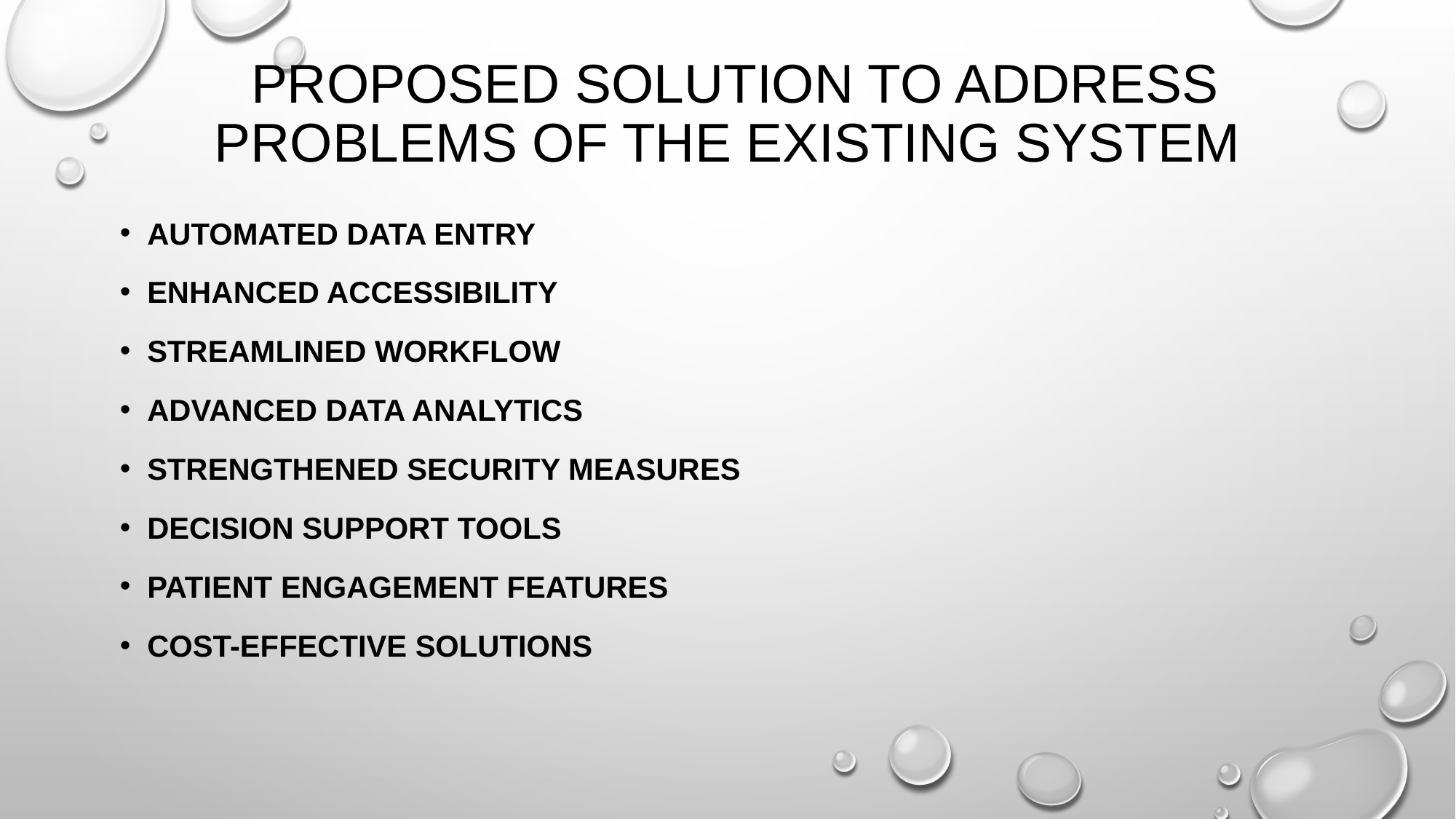

# Proposed solution to address problems of the existing system
Automated Data Entry
Enhanced Accessibility
Streamlined Workflow
Advanced Data Analytics
Strengthened Security Measures
Decision Support Tools
Patient Engagement Features
Cost-Effective Solutions